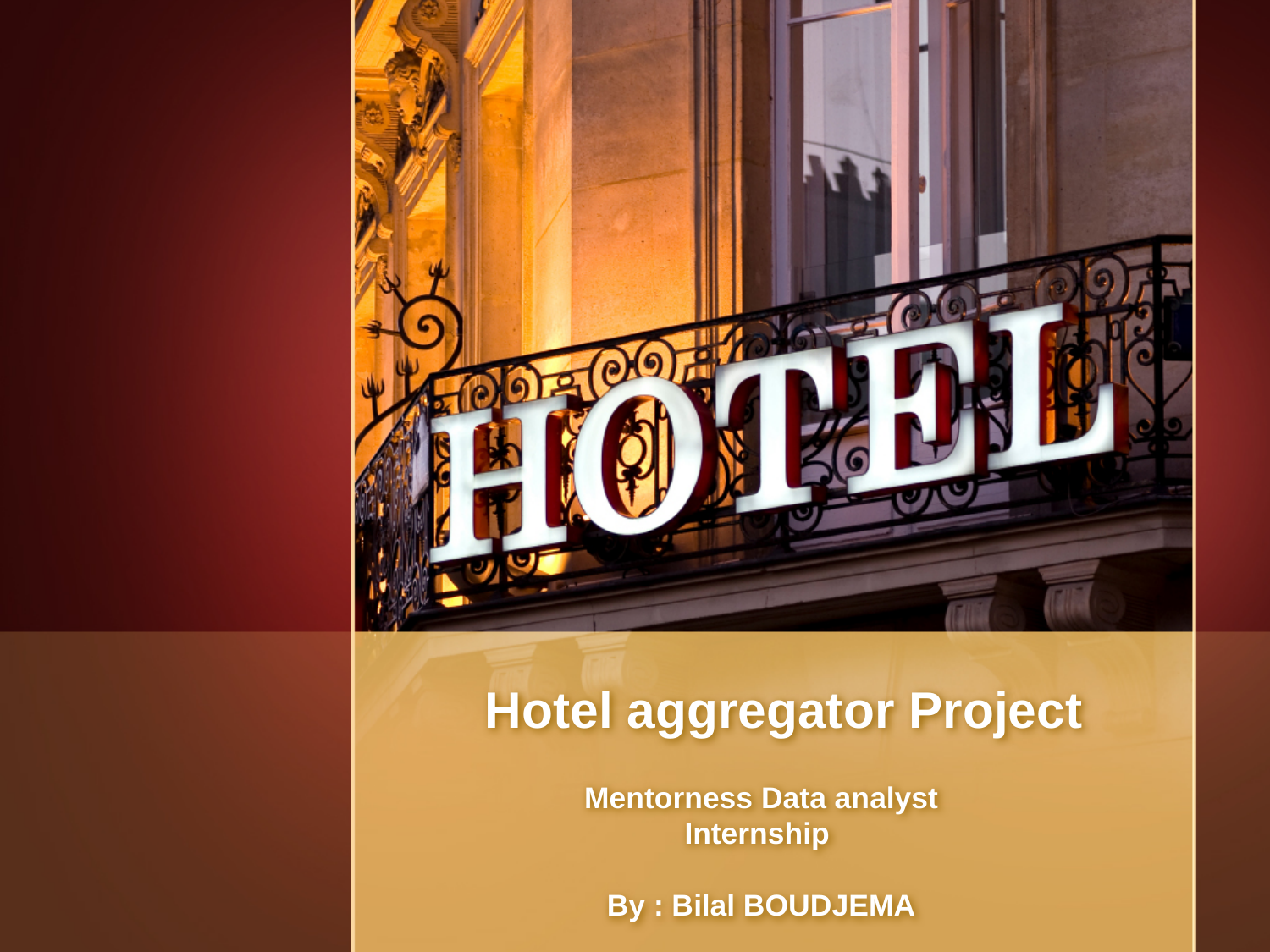

# Hotel aggregator Project
Mentorness Data analyst Internship

By : Bilal BOUDJEMA